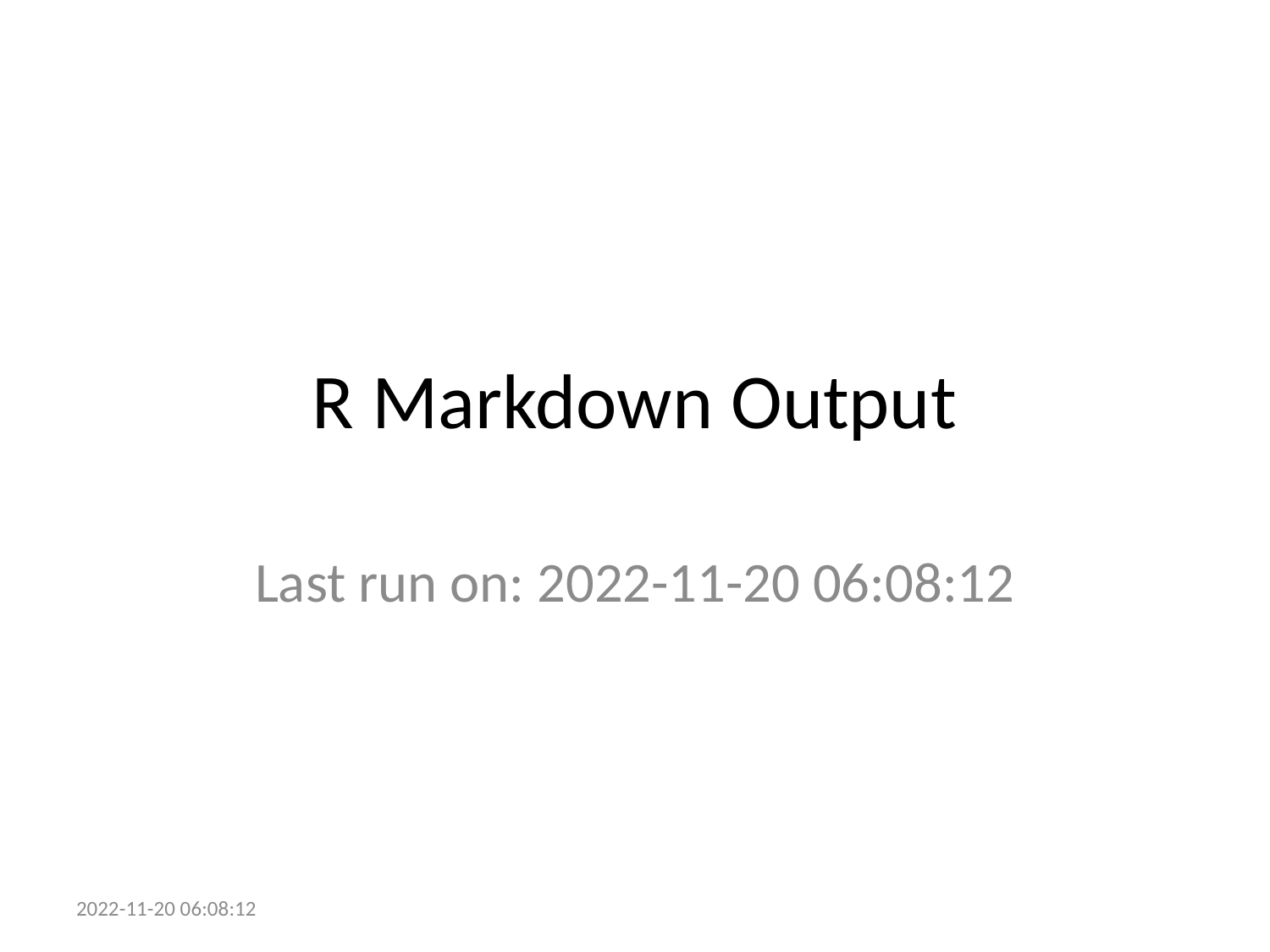

# R Markdown Output
Last run on: 2022-11-20 06:08:12
2022-11-20 06:08:12